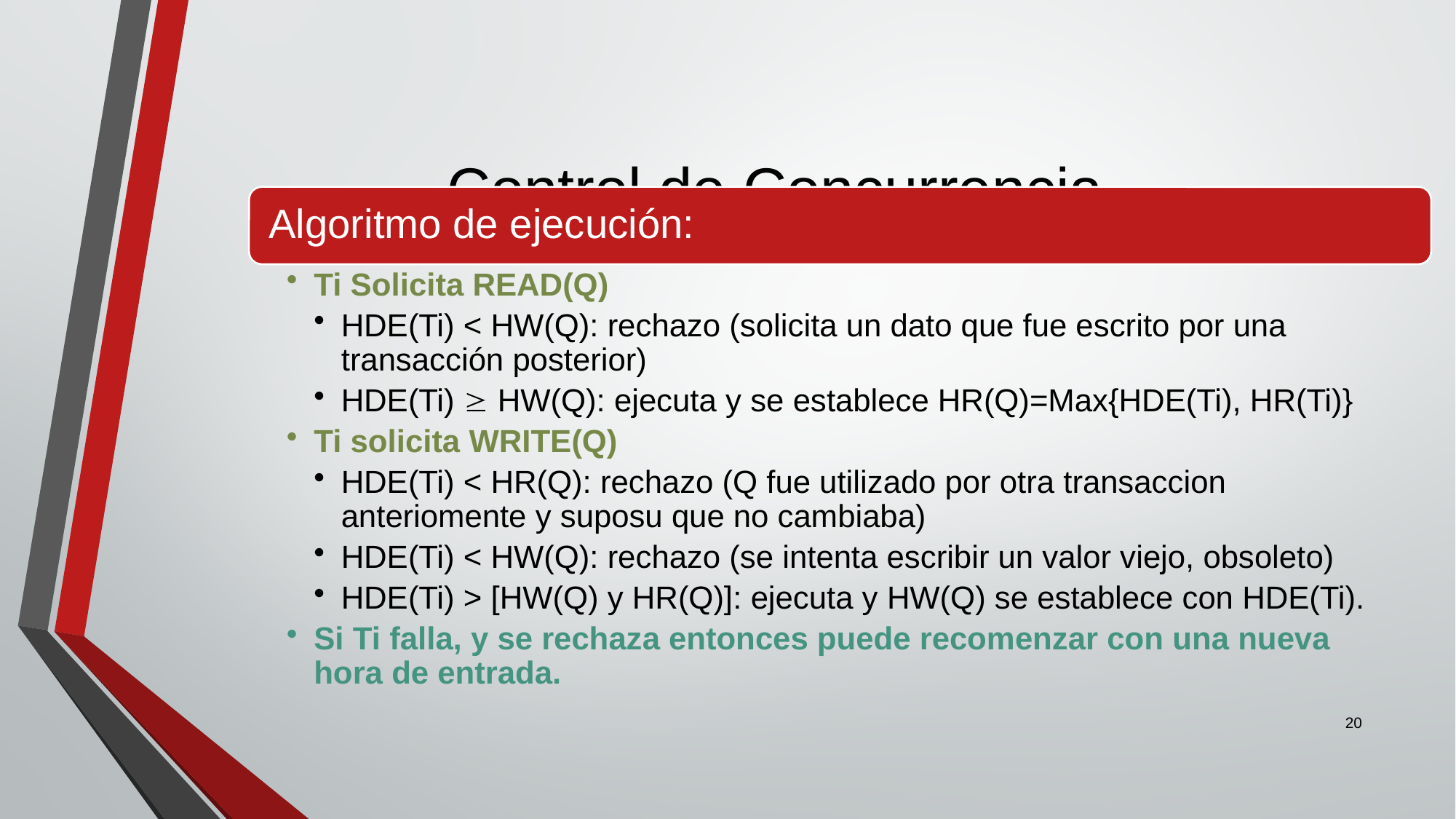

# Control de Concurrencia
Algoritmo de ejecución:
Ti Solicita READ(Q)
HDE(Ti) < HW(Q): rechazo (solicita un dato que fue escrito por una transacción posterior)
HDE(Ti) ≥ HW(Q): ejecuta y se establece HR(Q)=Max{HDE(Ti), HR(Ti)}
Ti solicita WRITE(Q)
HDE(Ti) < HR(Q): rechazo (Q fue utilizado por otra transaccion anteriomente y suposu que no cambiaba)
HDE(Ti) < HW(Q): rechazo (se intenta escribir un valor viejo, obsoleto)
HDE(Ti) > [HW(Q) y HR(Q)]: ejecuta y HW(Q) se establece con HDE(Ti).
Si Ti falla, y se rechaza entonces puede recomenzar con una nueva hora de entrada.
20